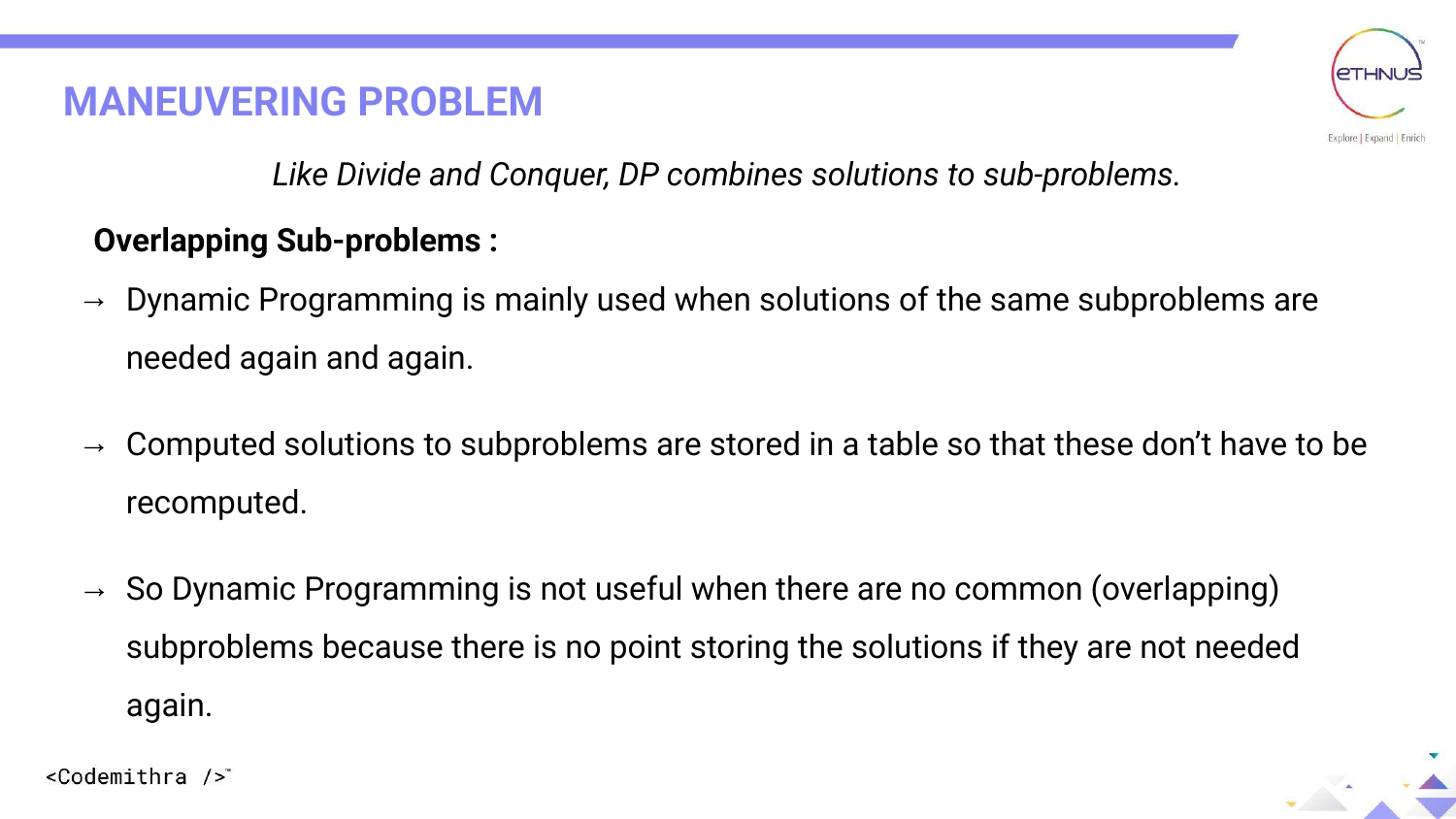

MANEUVERING PROBLEM
Question: 01
Question: 01
Like Divide and Conquer, DP combines solutions to sub-problems.
Overlapping Sub-problems :
Dynamic Programming is mainly used when solutions of the same subproblems are needed again and again.
Computed solutions to subproblems are stored in a table so that these don’t have to be recomputed.
So Dynamic Programming is not useful when there are no common (overlapping) subproblems because there is no point storing the solutions if they are not needed again.